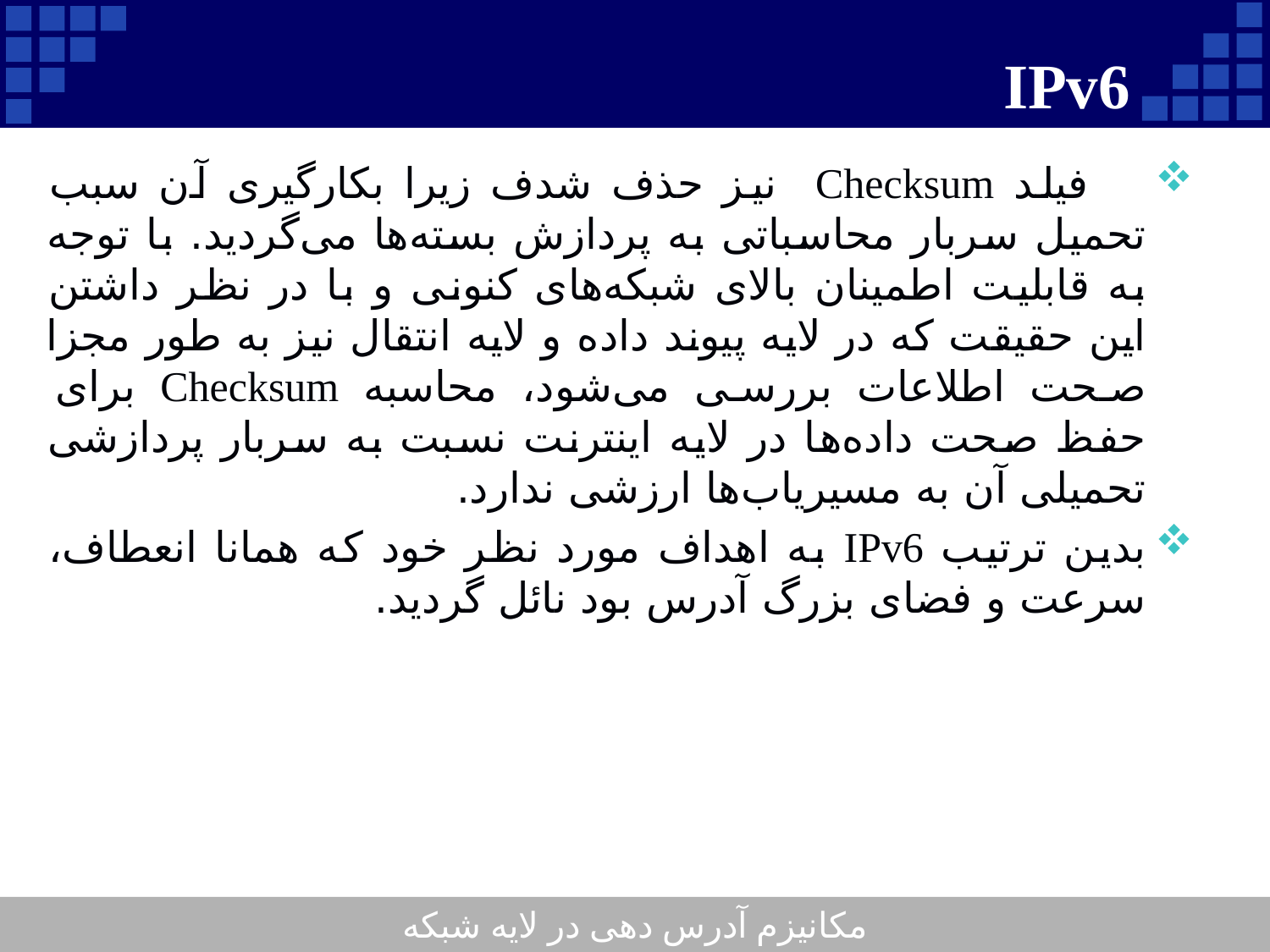

# IPv6
   فیلد Checksum  نیز حذف شدف زیرا بکارگیری آن سبب تحمیل سربار محاسباتی به پردازش بسته‌ها می‌گردید. با توجه به قابلیت اطمینان بالای شبکه‌های کنونی و با در نظر داشتن این حقیقت که در لایه پیوند داده و لایه انتقال نیز به طور مجزا صحت اطلاعات بررسی می‌شود، محاسبه Checksum برای حفظ صحت داده‌ها در لایه اینترنت نسبت به سربار پردازشی تحمیلی آن به مسیریاب‌ها ارزشی ندارد.
بدین ترتیب IPv6 به اهداف مورد نظر خود که همانا انعطاف، سرعت و فضای بزرگ آدرس بود نائل گردید.

مکانیزم آدرس دهی در لایه شبکه
34
Company  Logo